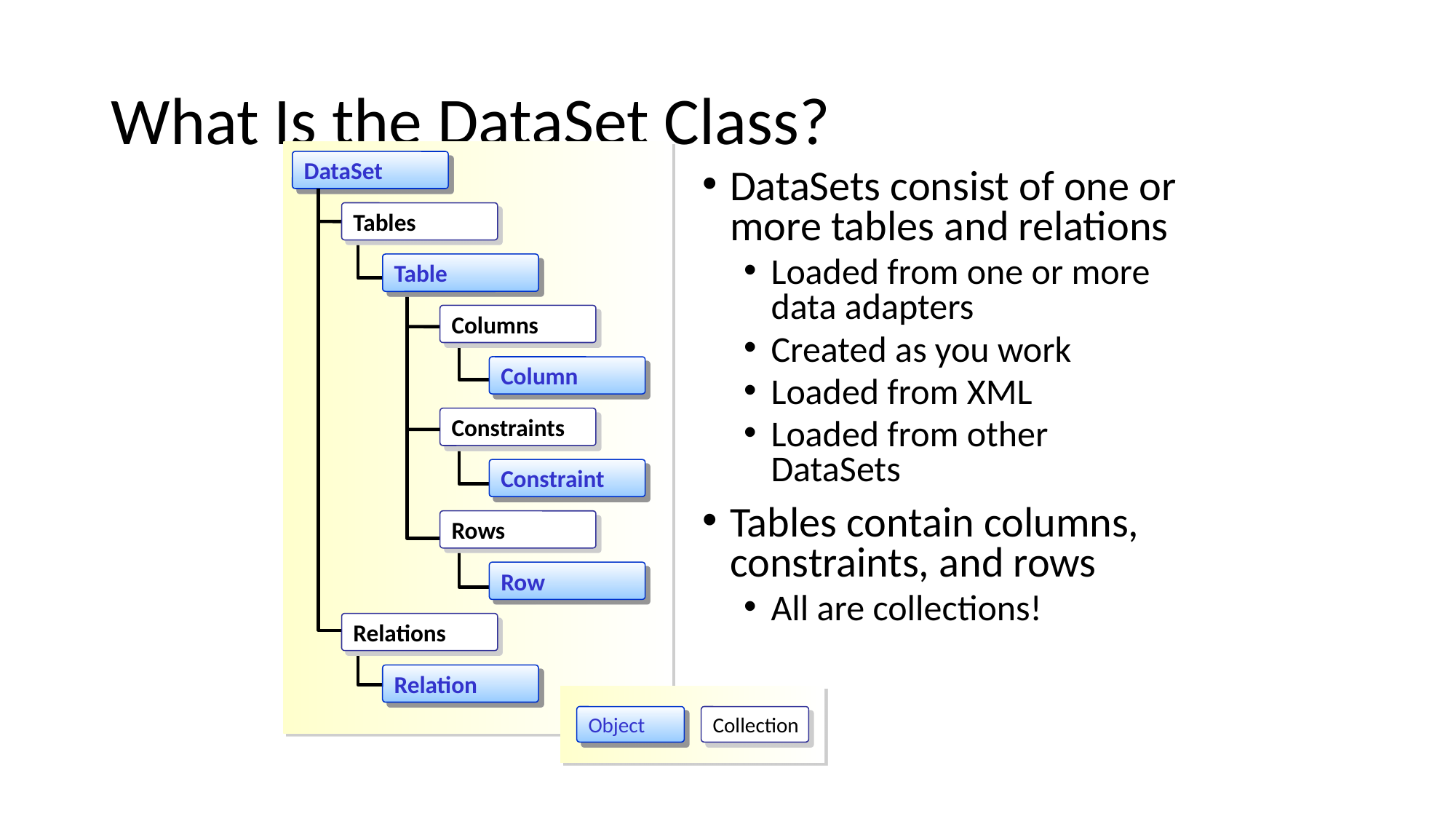

# What Is the DataSet Class?

DataSet

Tables

Table

Columns

Column
Constraints

Constraint
Rows

Row
Relations

Relation

Object
Collection
DataSets consist of one or more tables and relations
Loaded from one or more
data adapters
Created as you work
Loaded from XML
Loaded from other DataSets
Tables contain columns, constraints, and rows
All are collections!